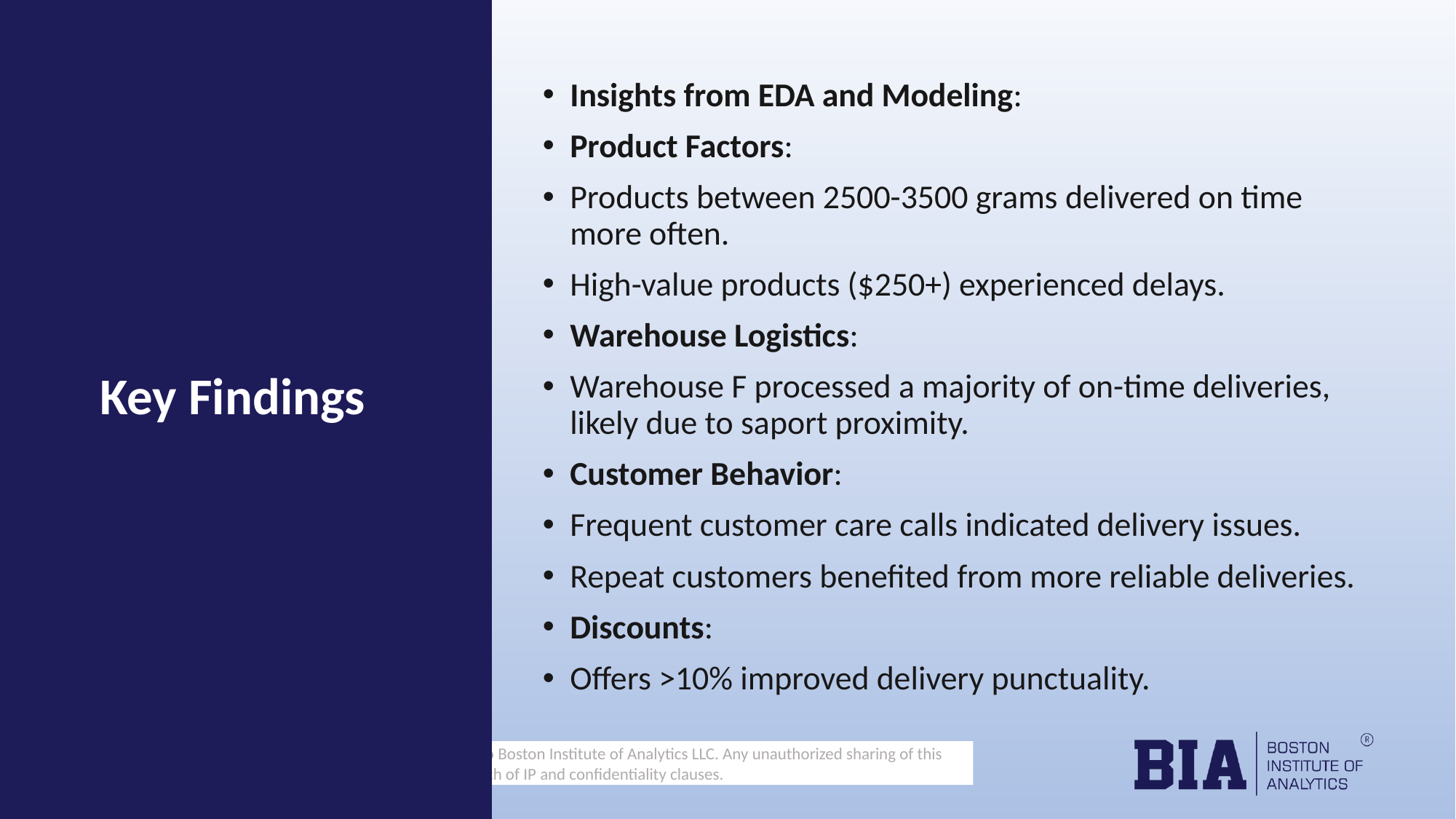

Insights from EDA and Modeling:
Product Factors:
Products between 2500-3500 grams delivered on time more often.
High-value products ($250+) experienced delays.
Warehouse Logistics:
Warehouse F processed a majority of on-time deliveries, likely due to saport proximity.
Customer Behavior:
Frequent customer care calls indicated delivery issues.
Repeat customers benefited from more reliable deliveries.
Discounts:
Offers >10% improved delivery punctuality.

# Key Findings